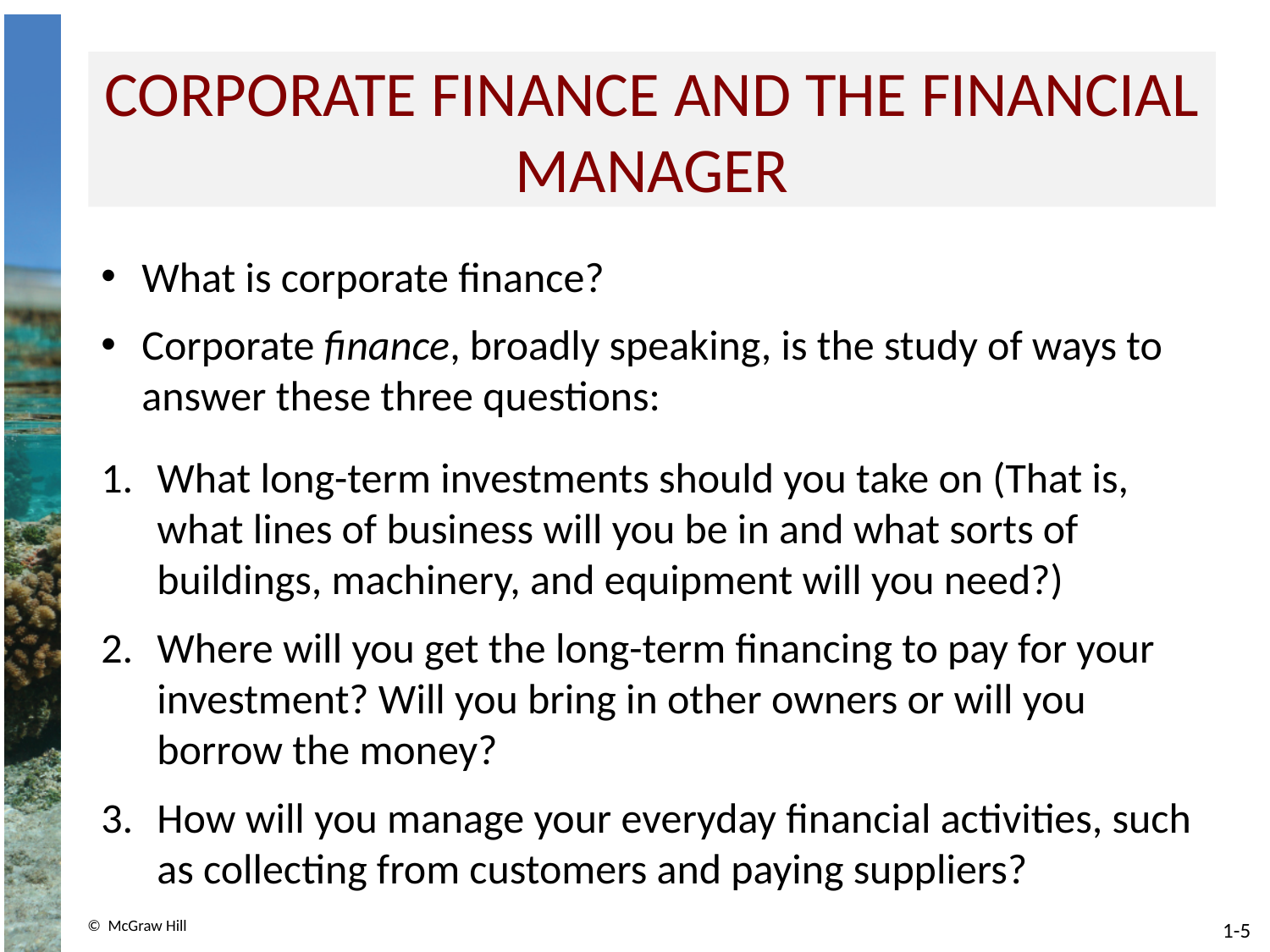

# Corporate finance and the financial manager
What is corporate finance?
Corporate finance, broadly speaking, is the study of ways to answer these three questions:
What long-term investments should you take on (That is, what lines of business will you be in and what sorts of buildings, machinery, and equipment will you need?)
Where will you get the long-term financing to pay for your investment? Will you bring in other owners or will you borrow the money?
How will you manage your everyday financial activities, such as collecting from customers and paying suppliers?